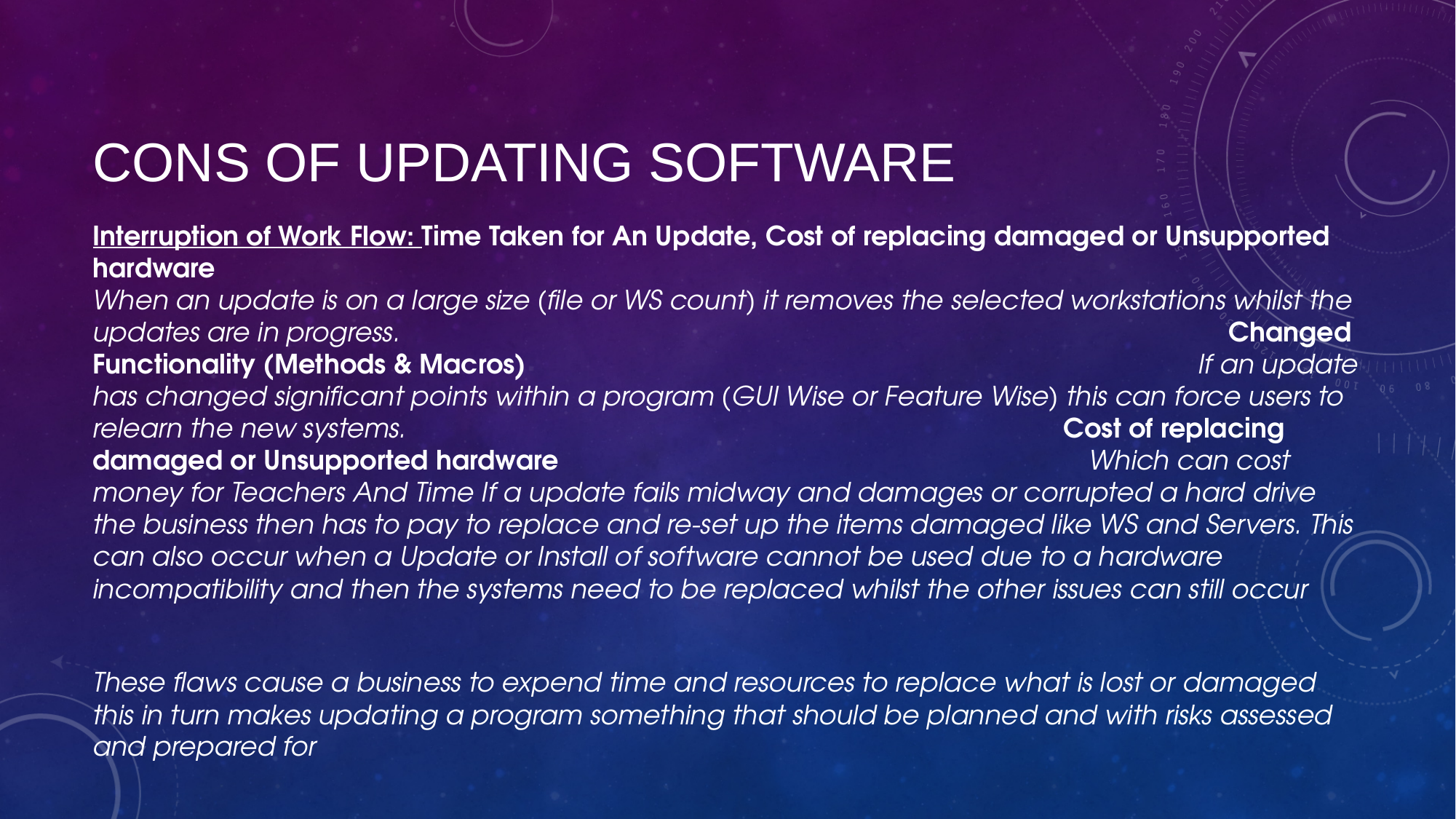

# cons of updating software
Interruption of Work Flow: Time Taken for An Update, Cost of replacing damaged or Unsupported hardware                                                                                                                                                     When an update is on a large size (file or WS count) it removes the selected workstations whilst the updates are in progress.                                                                                                               Changed Functionality (Methods & Macros)                                                                                          If an update has changed significant points within a program (GUI Wise or Feature Wise) this can force users to relearn the new systems.                                                                                        Cost of replacing damaged or Unsupported hardware                                                                       Which can cost money for Teachers And Time If a update fails midway and damages or corrupted a hard drive the business then has to pay to replace and re-set up the items damaged like WS and Servers. This can also occur when a Update or Install of software cannot be used due to a hardware incompatibility and then the systems need to be replaced whilst the other issues can still occur

These flaws cause a business to expend time and resources to replace what is lost or damaged this in turn makes updating a program something that should be planned and with risks assessed and prepared for